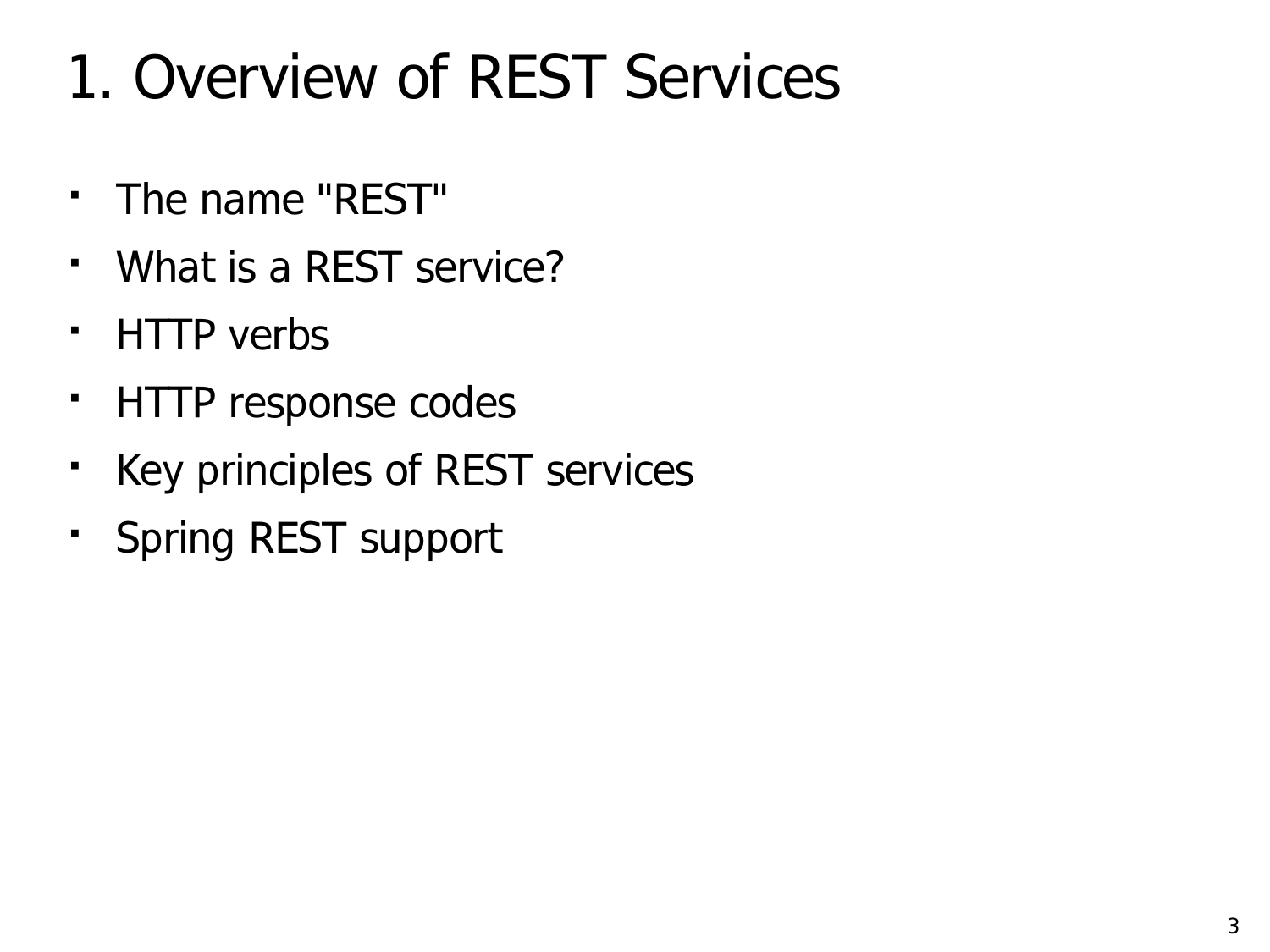

# 1. Overview of REST Services
The name "REST"
What is a REST service?
HTTP verbs
HTTP response codes
Key principles of REST services
Spring REST support

3